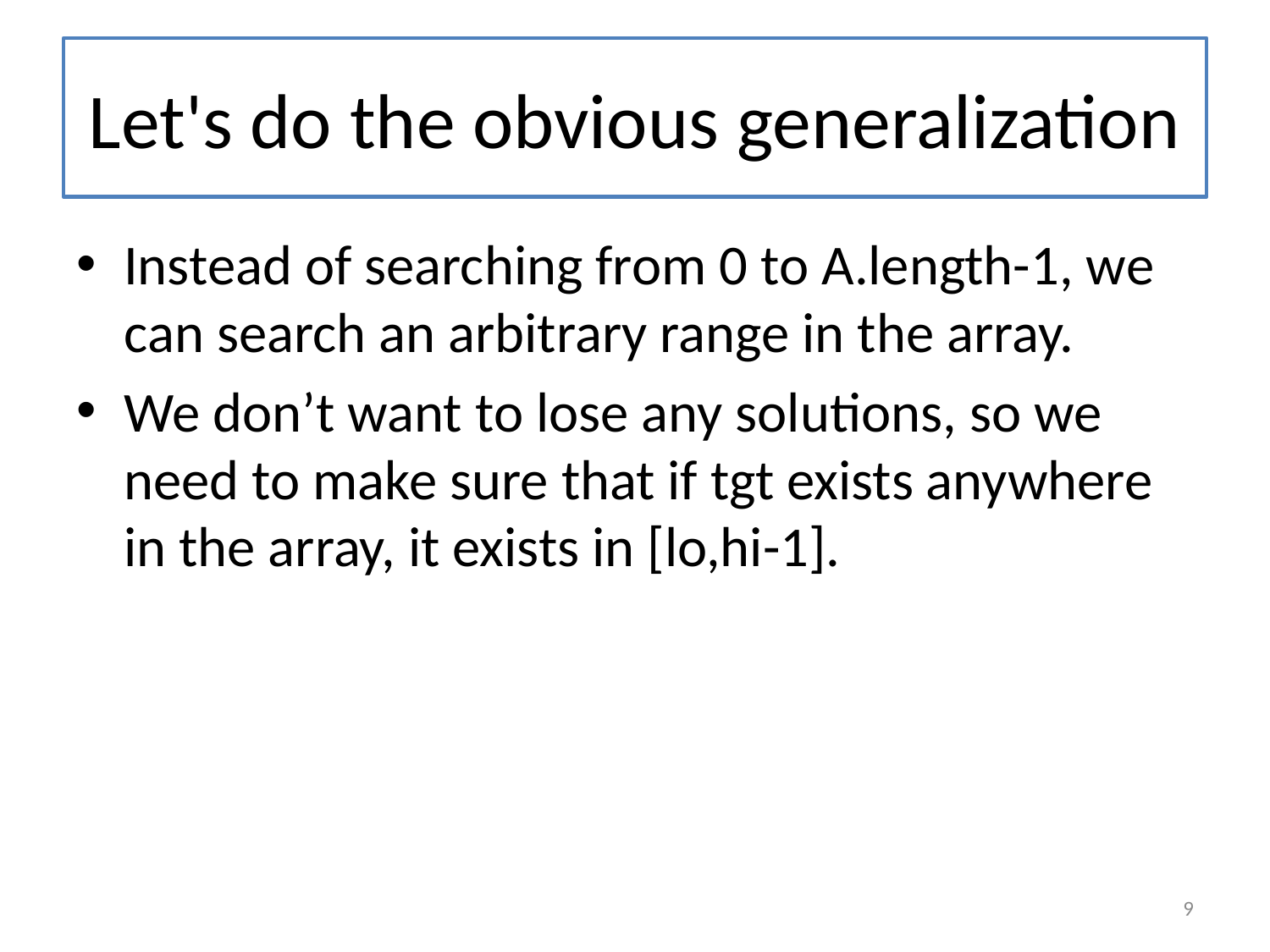

# Let's do the obvious generalization
Instead of searching from 0 to A.length-1, we can search an arbitrary range in the array.
We don’t want to lose any solutions, so we need to make sure that if tgt exists anywhere in the array, it exists in [lo,hi-1].
9